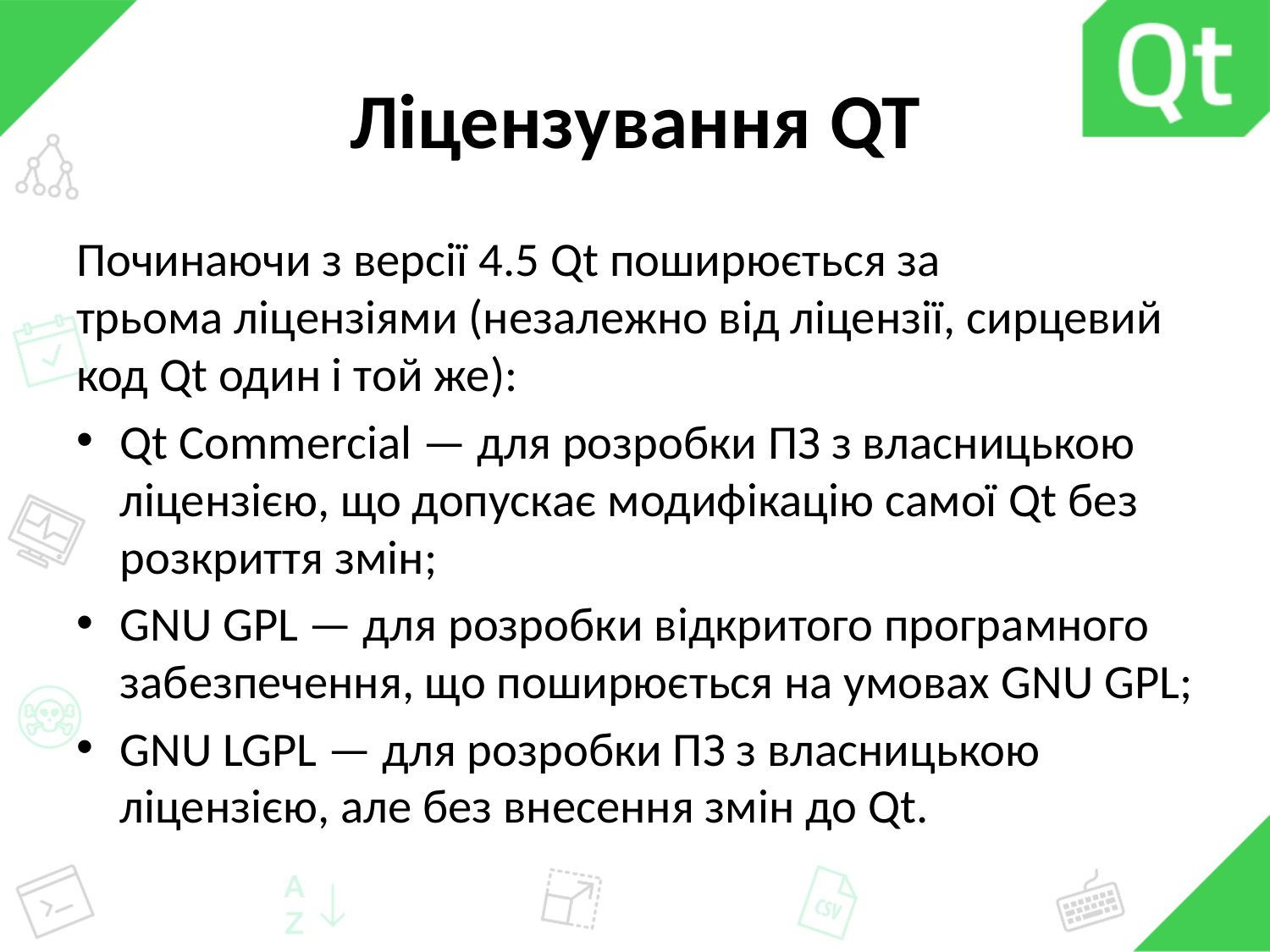

# Ліцензування QT
Починаючи з версії 4.5 Qt поширюється за трьома ліцензіями (незалежно від ліцензії, сирцевий код Qt один і той же):
Qt Commercial — для розробки ПЗ з власницькою ліцензією, що допускає модифікацію самої Qt без розкриття змін;
GNU GPL — для розробки відкритого програмного забезпечення, що поширюється на умовах GNU GPL;
GNU LGPL — для розробки ПЗ з власницькою ліцензією, але без внесення змін до Qt.